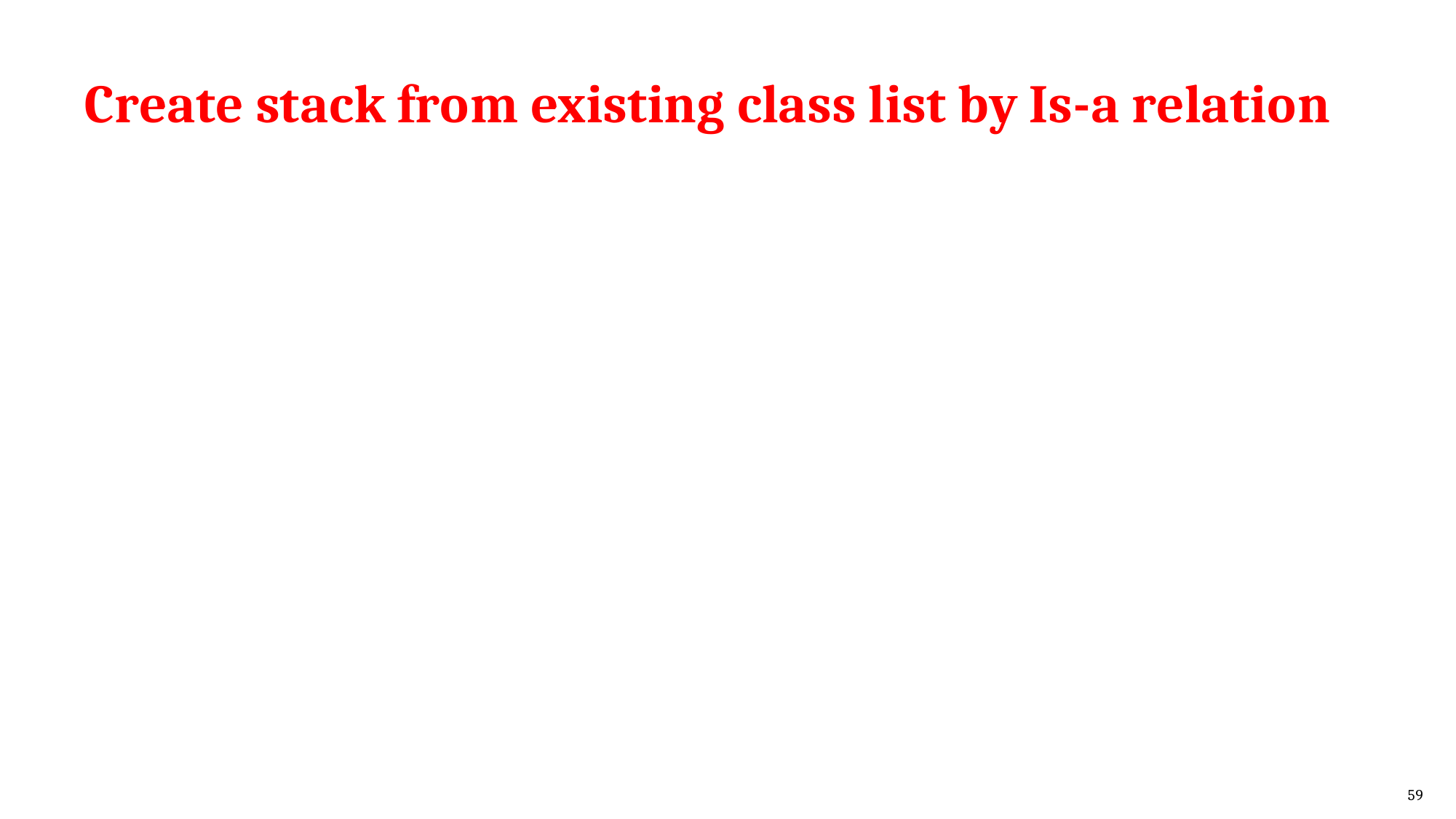

# Create stack from existing class list by Is-a relation

59